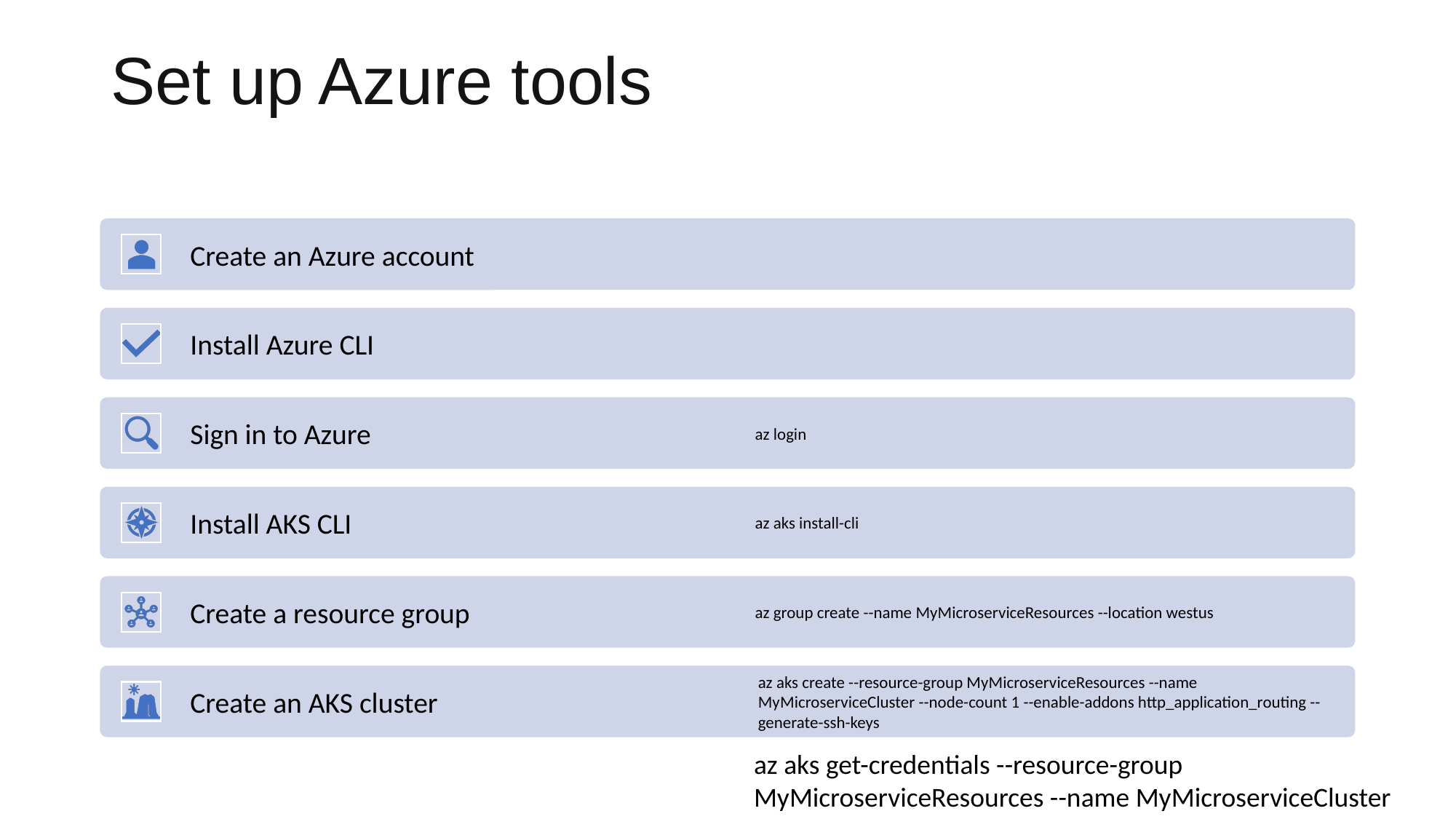

# Set up Azure tools
Create an Azure account
Install Azure CLI
Sign in to Azure
az login
Install AKS CLI
az aks install-cli
Create a resource group
az group create --name MyMicroserviceResources --location westus
Create an AKS cluster
az aks create --resource-group MyMicroserviceResources --name MyMicroserviceCluster --node-count 1 --enable-addons http_application_routing --generate-ssh-keys
az aks get-credentials --resource-group MyMicroserviceResources --name MyMicroserviceCluster